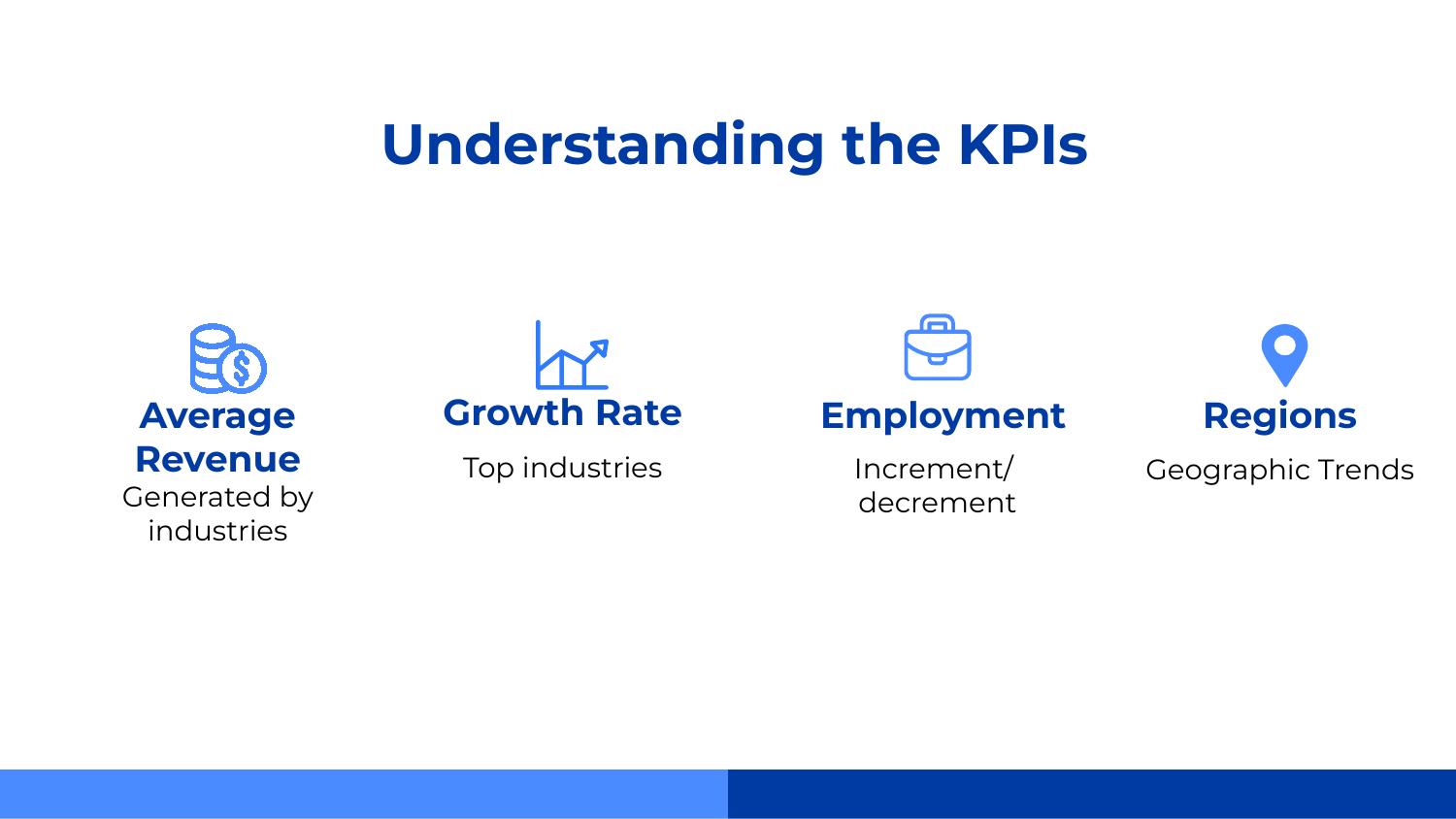

# Understanding the KPIs

Growth Rate
Employment
Regions
Average Revenue
Top industries
Increment/  decrement
Geographic Trends
Generated by industries